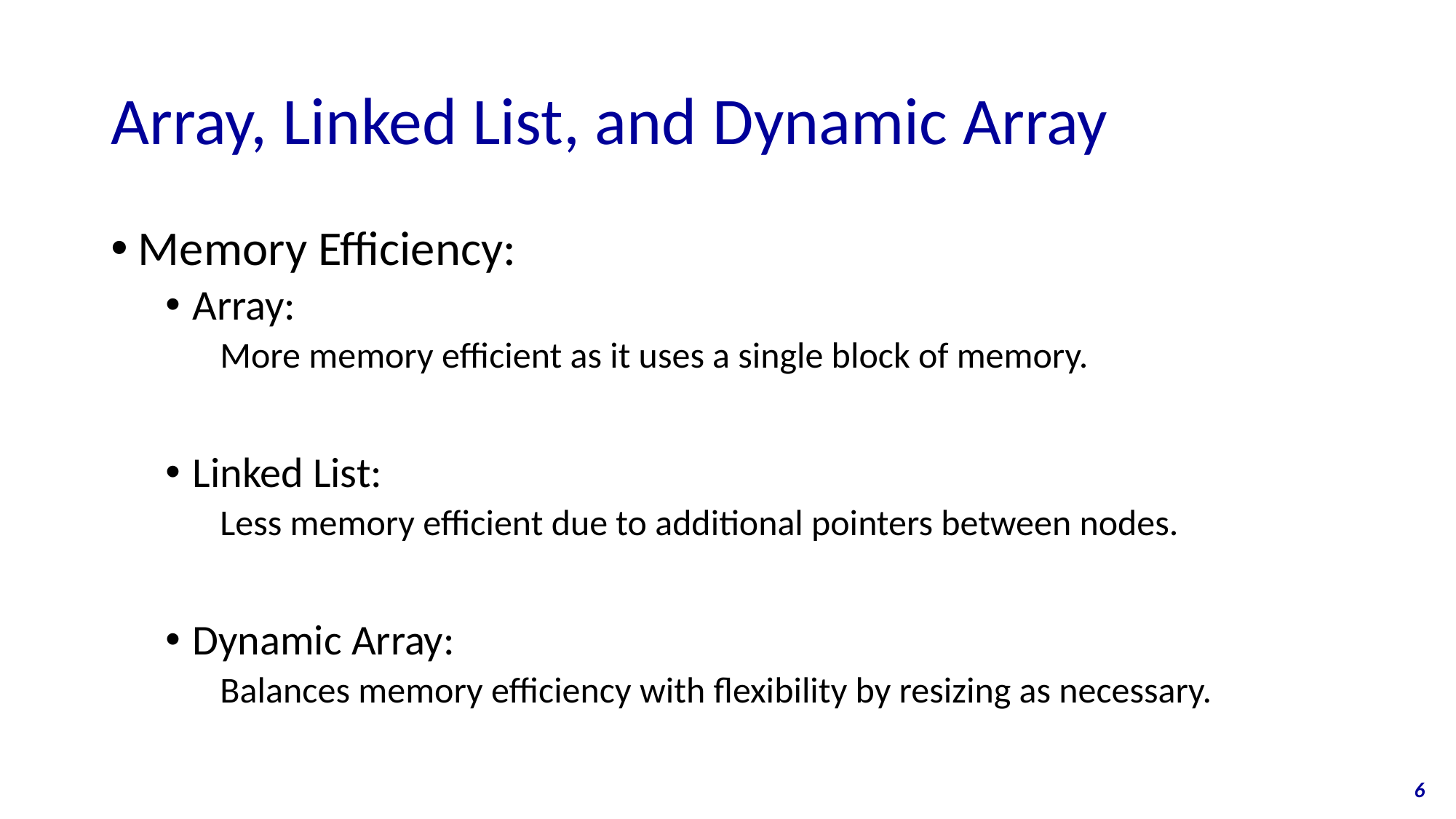

# Array, Linked List, and Dynamic Array
Memory Efficiency:
Array:
More memory efficient as it uses a single block of memory.

Linked List:
Less memory efficient due to additional pointers between nodes.

Dynamic Array:
Balances memory efficiency with flexibility by resizing as necessary.
6